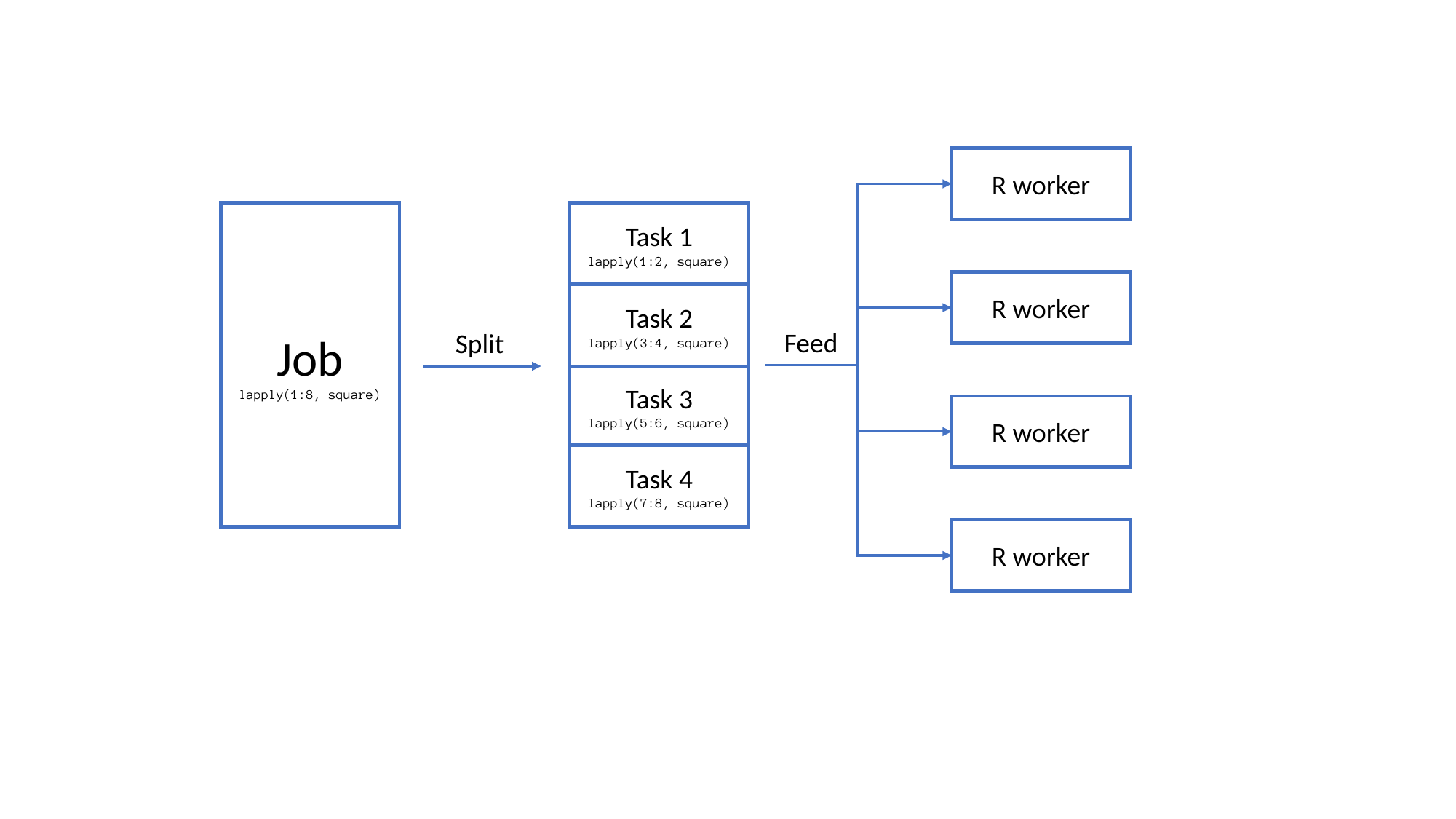

R worker
Job
lapply(1:8, square)
Task 1
lapply(1:2, square)
R worker
Task 2
lapply(3:4, square)
Feed
Split

Task 3
lapply(5:6, square)
R worker
Task 4
lapply(7:8, square)
R worker